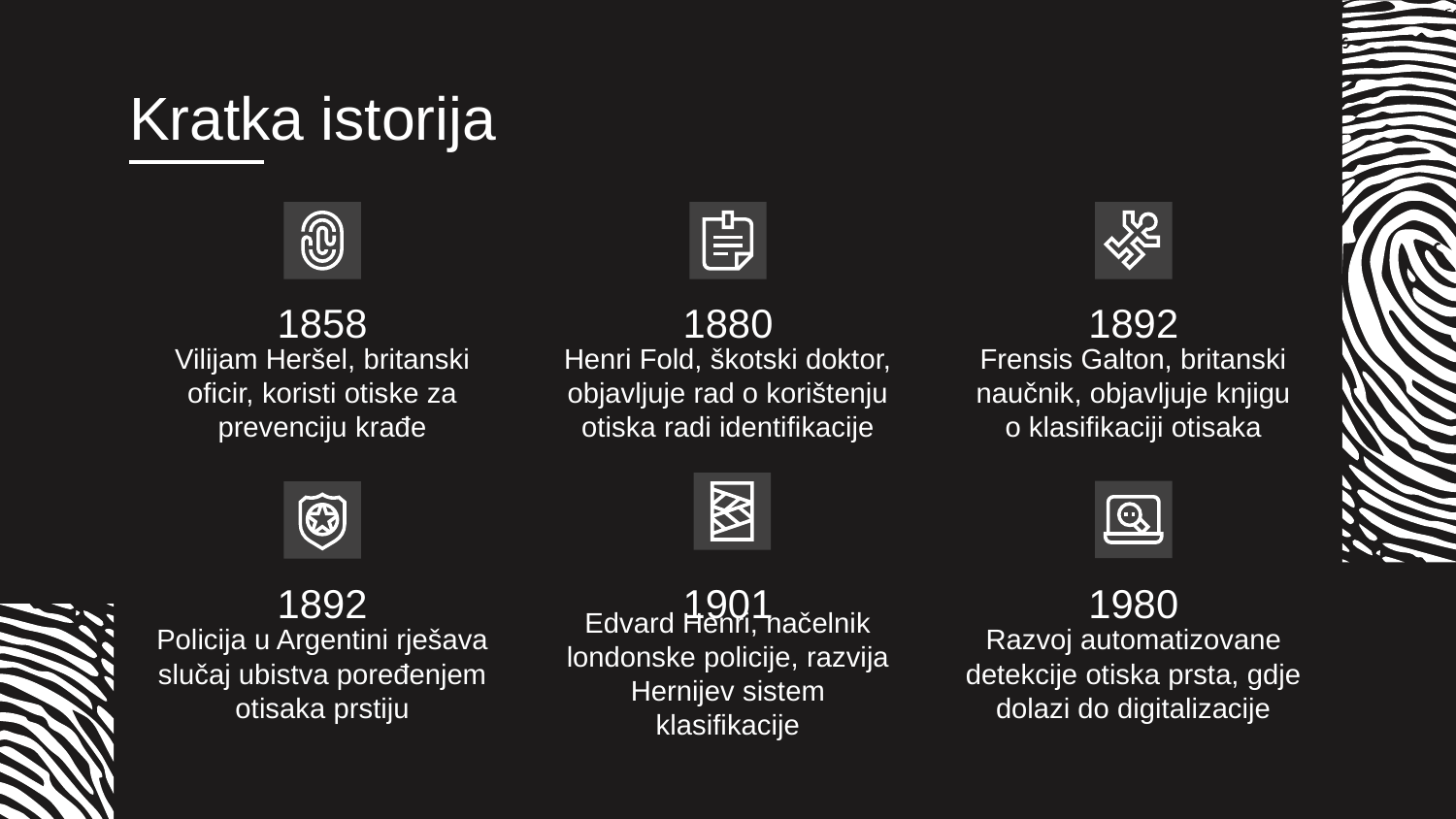

Kratka istorija

# 1858
1880
1892
Vilijam Heršel, britanski oficir, koristi otiske za prevenciju krađe
Henri Fold, škotski doktor, objavljuje rad o korištenju otiska radi identifikacije
Frensis Galton, britanski naučnik, objavljuje knjigu o klasifikaciji otisaka

1892
1901
1980
Policija u Argentini rješava slučaj ubistva poređenjem otisaka prstiju
Edvard Henri, načelnik londonske policije, razvija Hernijev sistem klasifikacije
Razvoj automatizovane detekcije otiska prsta, gdje dolazi do digitalizacije